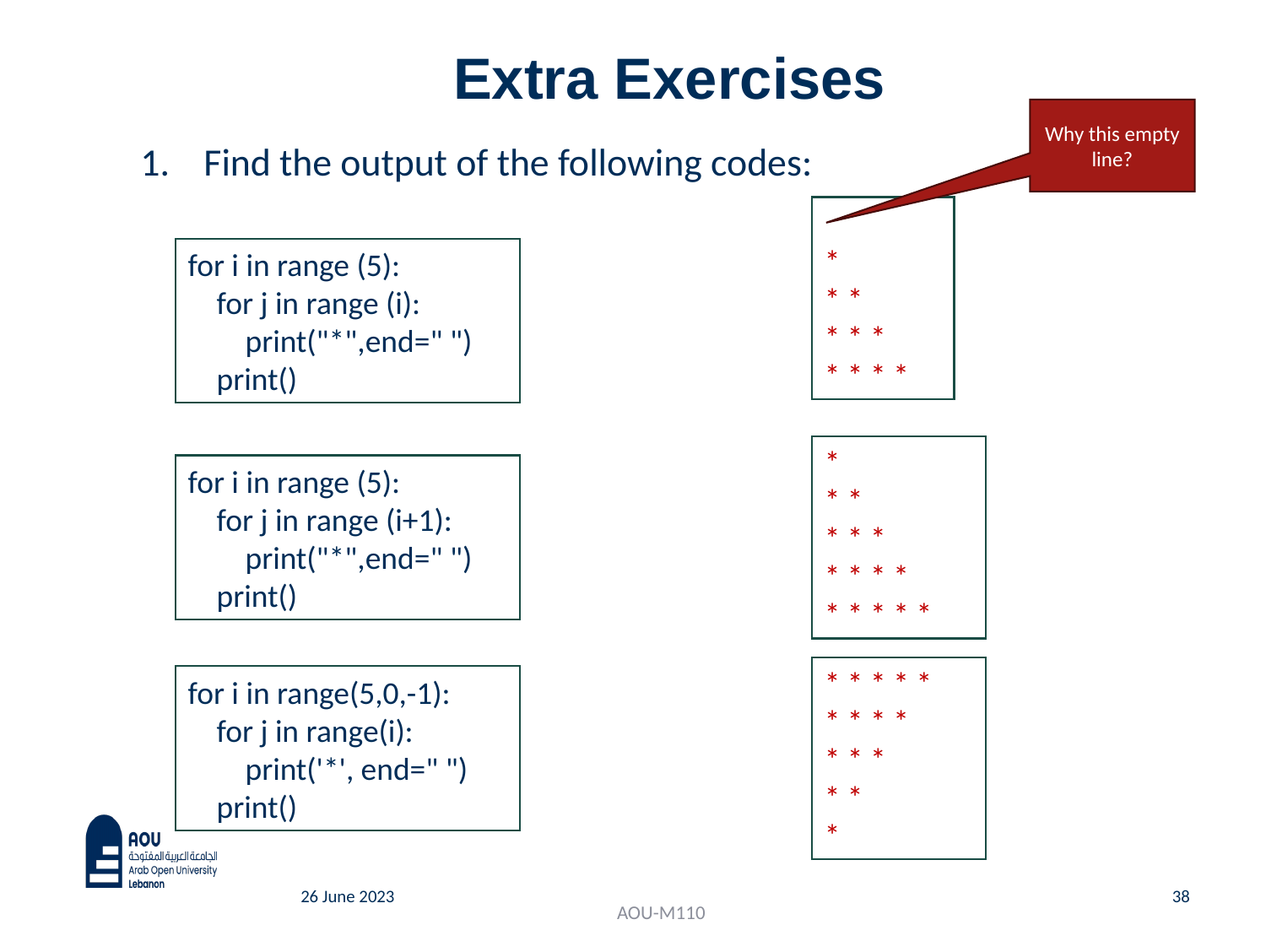

# Extra Exercises
Why this empty line?
Find the output of the following codes:

*
* *
* * *
* * * *
for i in range (5):
    for j in range (i):
        print("*",end=" ")
    print()
*
* *
* * *
* * * *
* * * * *
for i in range (5):
    for j in range (i+1):
        print("*",end=" ")
    print()
* * * * *
* * * *
* * *
* *
*
for i in range(5,0,-1):
    for j in range(i):
        print('*', end=" ")
    print()
38
26 June 2023
AOU-M110